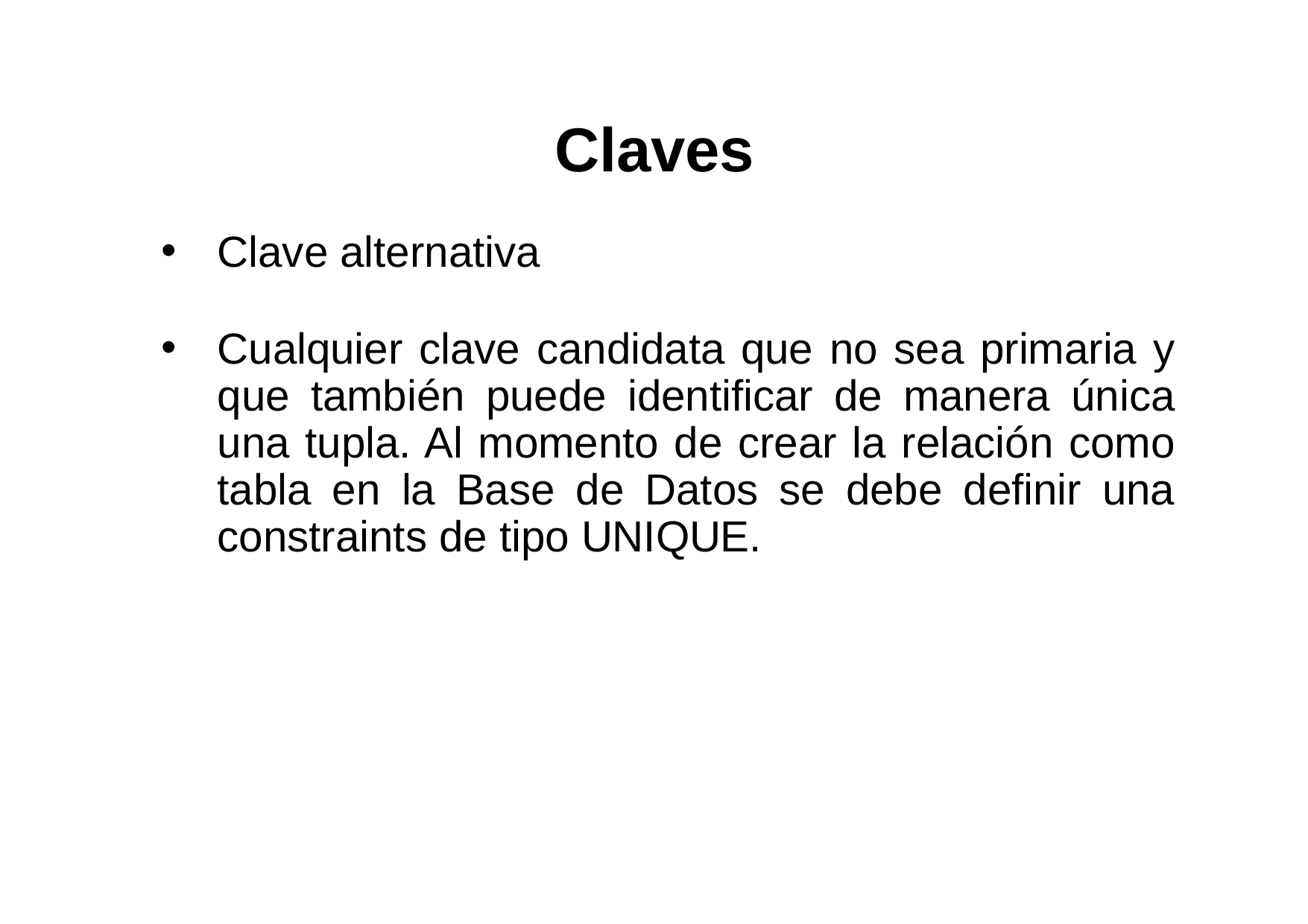

# Claves
Clave alternativa

Cualquier clave candidata que no sea primaria y que también puede identificar de manera única una tupla. Al momento de crear la relación como tabla en la Base de Datos se debe definir una constraints de tipo UNIQUE.